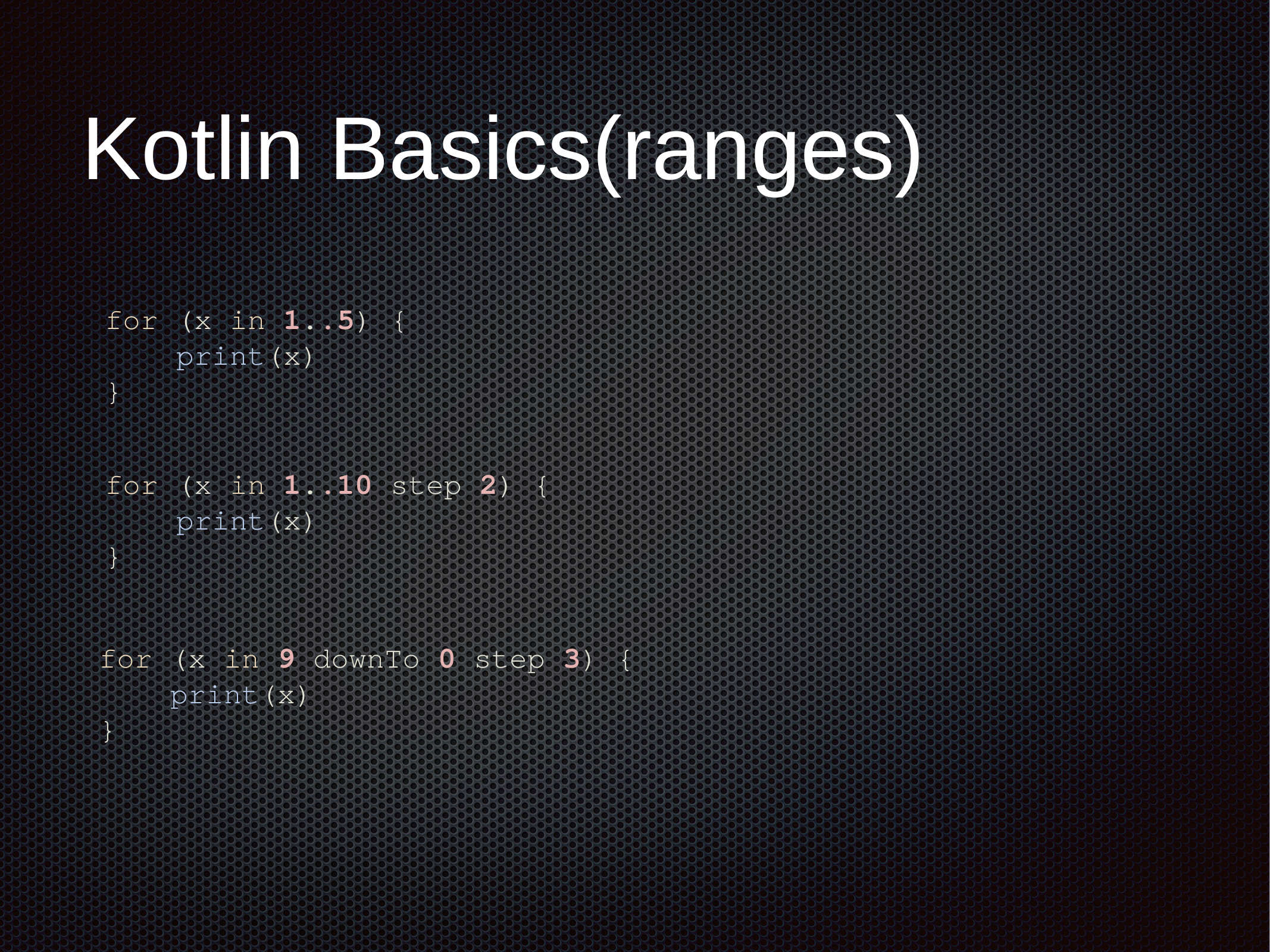

# Kotlin Basics(ranges)
for (x in 1..5) {
    print(x)
}
for (x in 1..10 step 2) {
    print(x)
}
for (x in 9 downTo 0 step 3) {
    print(x)
}